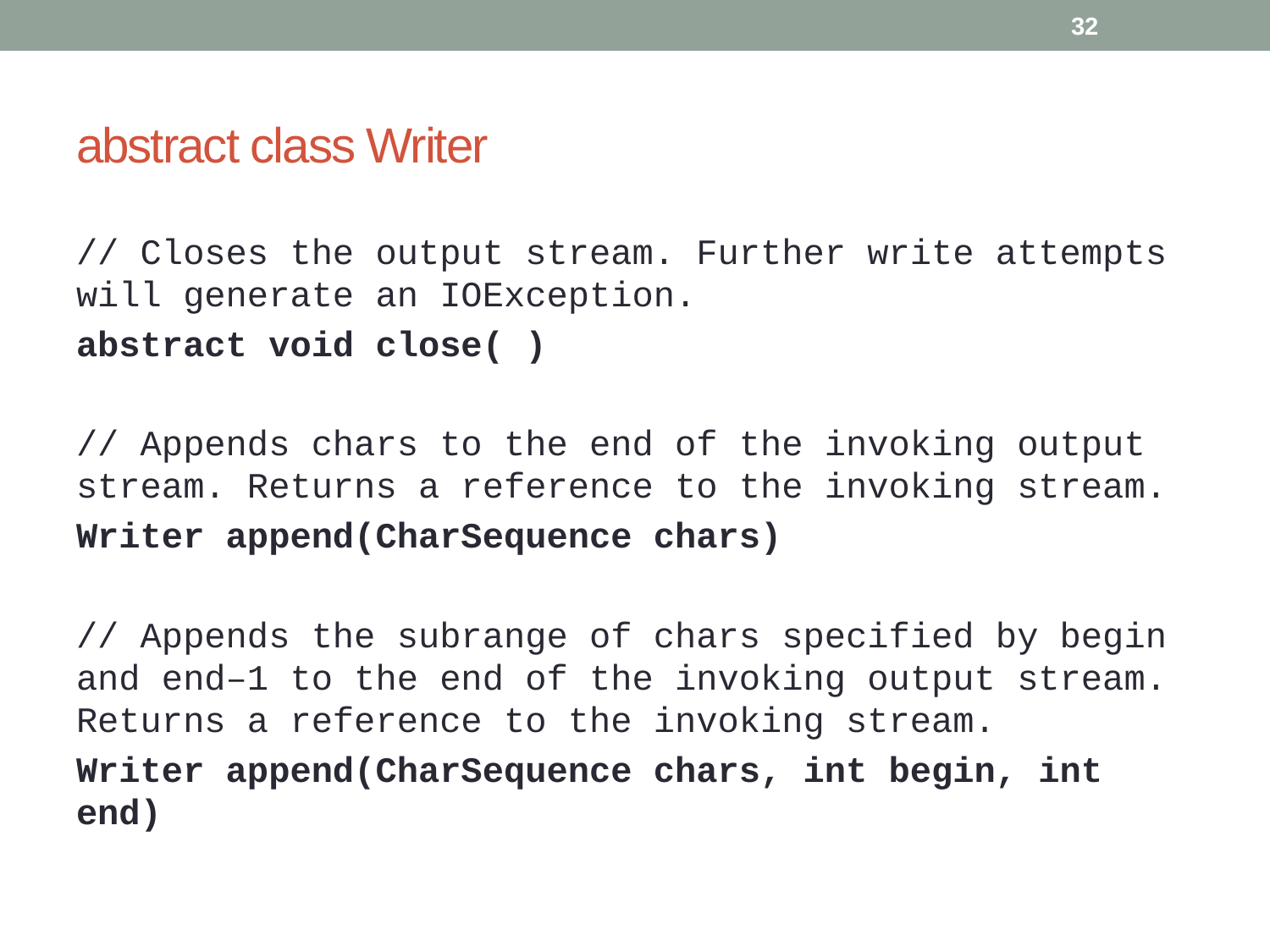

32
# abstract class Writer
// Closes the output stream. Further write attempts will generate an IOException.
abstract void close( )

// Appends chars to the end of the invoking output stream. Returns a reference to the invoking stream.
Writer append(CharSequence chars)

// Appends the subrange of chars specified by begin and end–1 to the end of the invoking output stream. Returns a reference to the invoking stream.
Writer append(CharSequence chars, int begin, int end)